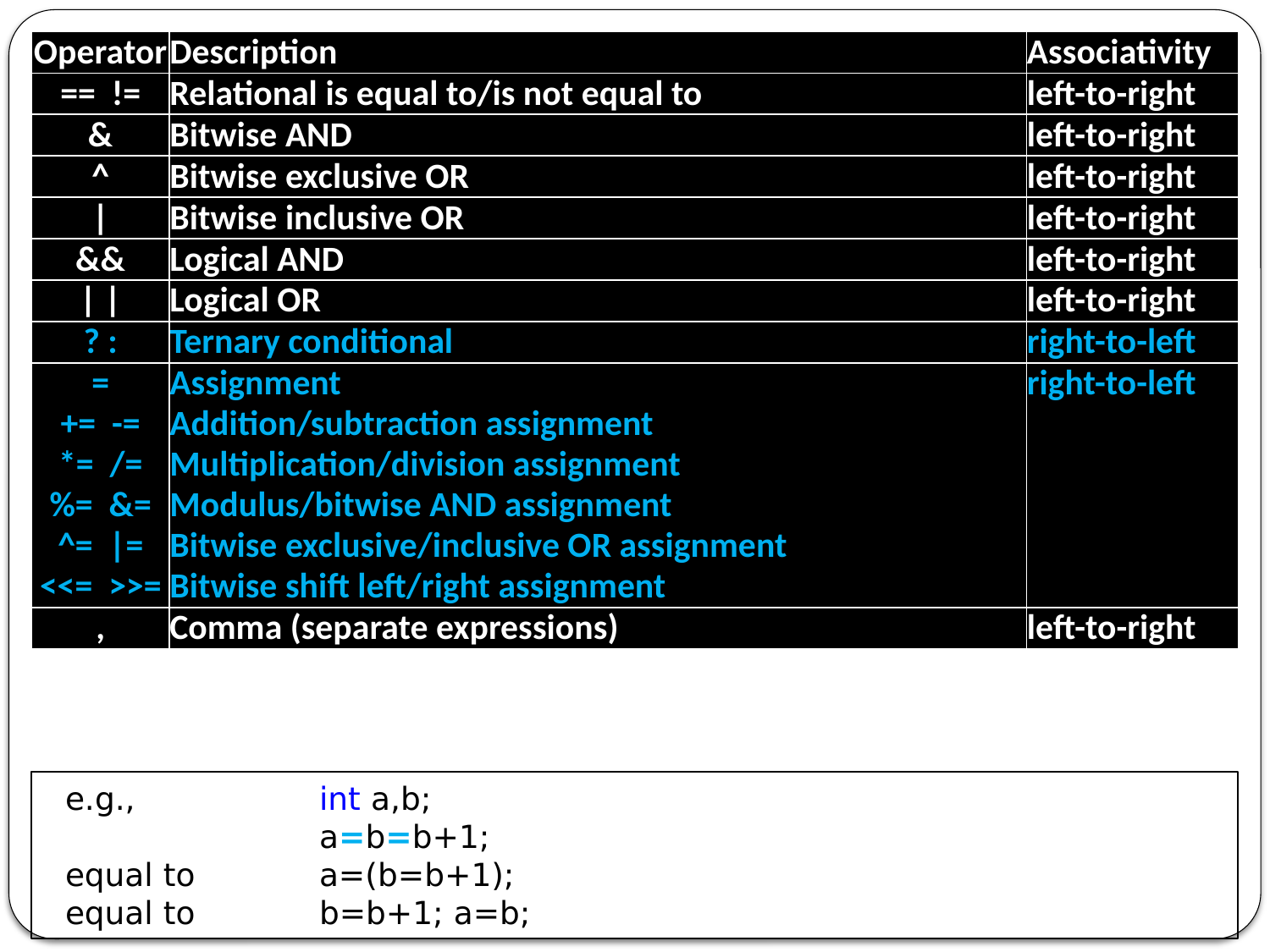

| Operator | Description | Associativity |
| --- | --- | --- |
| ==  != | Relational is equal to/is not equal to | left-to-right |
| & | Bitwise AND | left-to-right |
| ^ | Bitwise exclusive OR | left-to-right |
| | | Bitwise inclusive OR | left-to-right |
| && | Logical AND | left-to-right |
| | | | Logical OR | left-to-right |
| ? : | Ternary conditional | right-to-left |
| = +=  -= \*=  /= %=  &= ^=  |= <<=  >>= | Assignment Addition/subtraction assignment Multiplication/division assignment Modulus/bitwise AND assignment Bitwise exclusive/inclusive OR assignment Bitwise shift left/right assignment | right-to-left |
| , | Comma (separate expressions) | left-to-right |

e.g., 		int a,b;
		a=b=b+1;
equal to 	a=(b=b+1);
equal to 	b=b+1; a=b;